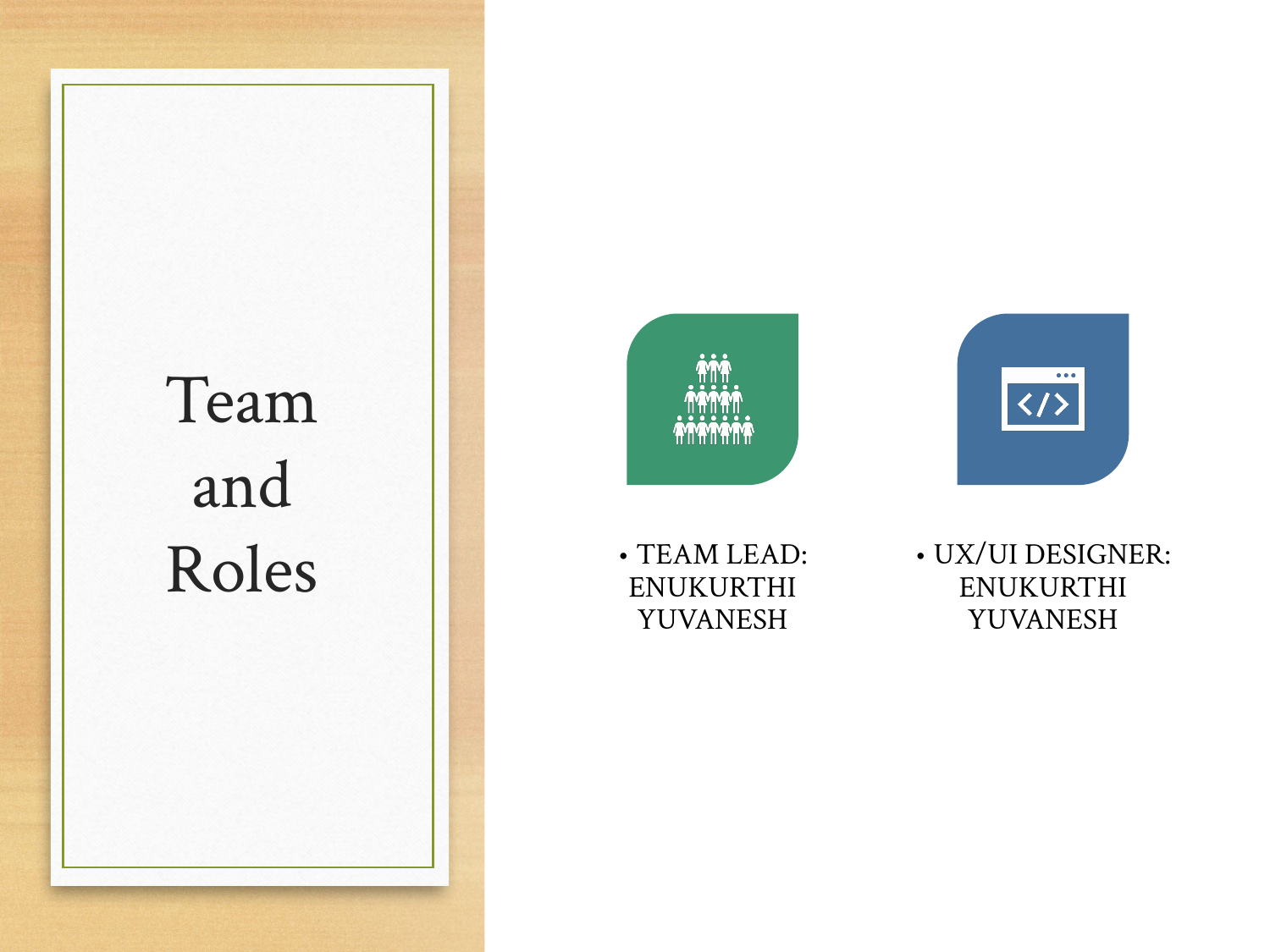

• Team Lead: ENUKURTHI YUVANESH
• UX/UI Designer: ENUKURTHI YUVANESH
# Team and Roles